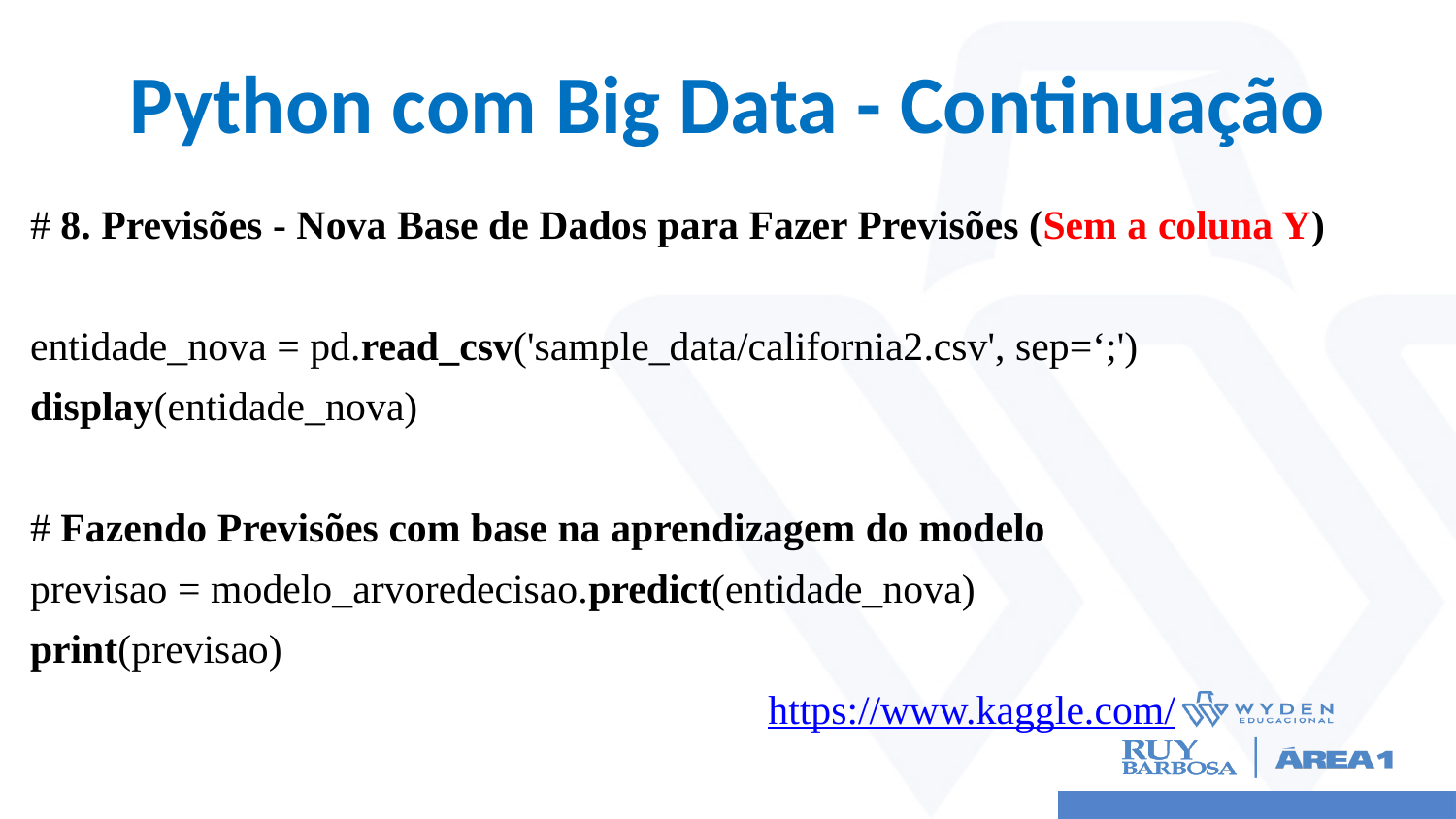

# Python com Big Data - Continuação
# 8. Previsões - Nova Base de Dados para Fazer Previsões (Sem a coluna Y)

entidade_nova = pd.read_csv('sample_data/california2.csv', sep=‘;')
display(entidade_nova)

# Fazendo Previsões com base na aprendizagem do modelo
previsao = modelo_arvoredecisao.predict(entidade_nova)
print(previsao)
					 https://www.kaggle.com/